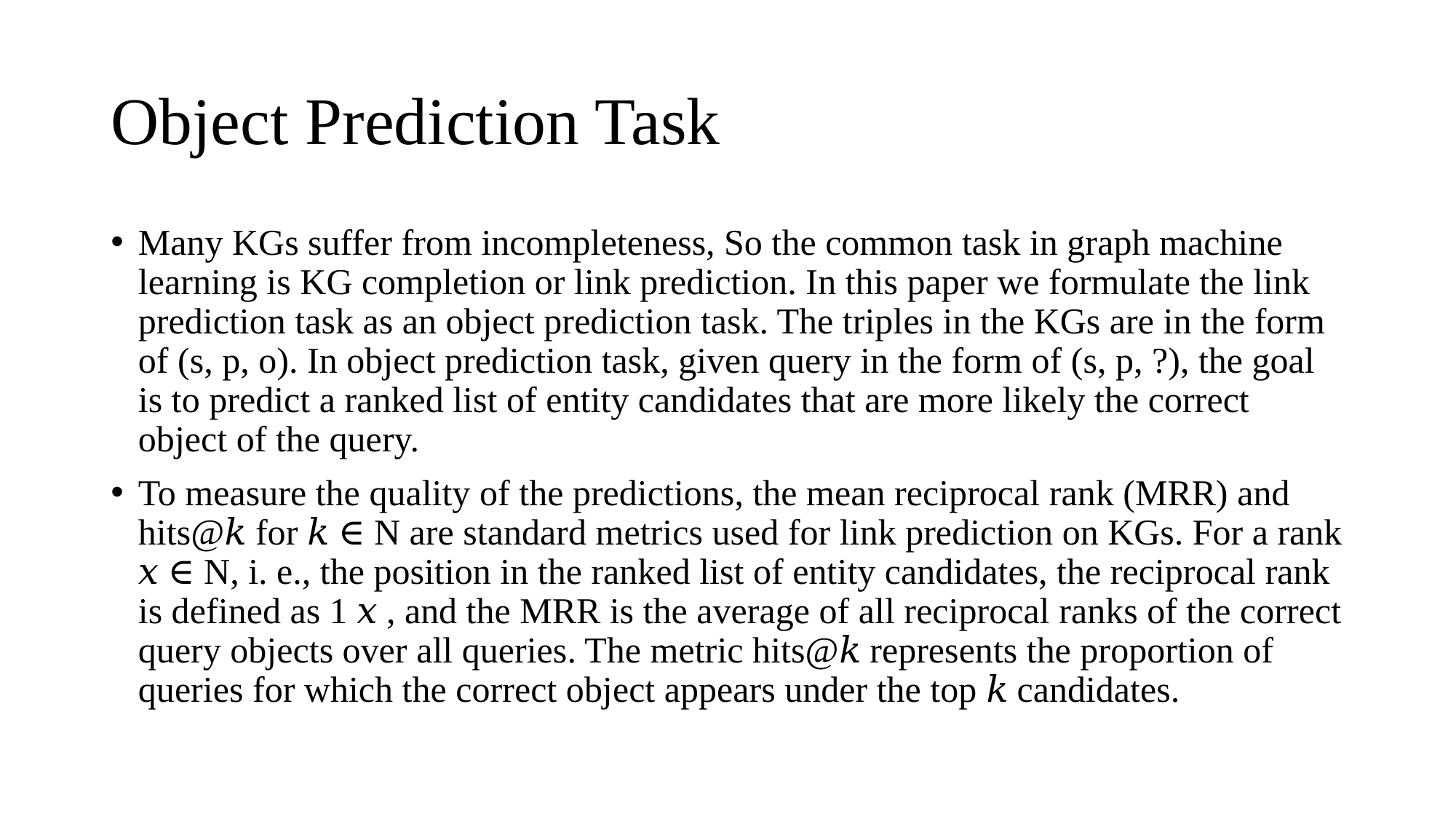

# Object Prediction Task
Many KGs suffer from incompleteness, So the common task in graph machine learning is KG completion or link prediction. In this paper we formulate the link prediction task as an object prediction task. The triples in the KGs are in the form of (s, p, o). In object prediction task, given query in the form of (s, p, ?), the goal is to predict a ranked list of entity candidates that are more likely the correct object of the query.
To measure the quality of the predictions, the mean reciprocal rank (MRR) and hits@𝑘 for 𝑘 ∈ N are standard metrics used for link prediction on KGs. For a rank 𝑥 ∈ N, i. e., the position in the ranked list of entity candidates, the reciprocal rank is defined as 1 𝑥 , and the MRR is the average of all reciprocal ranks of the correct query objects over all queries. The metric hits@𝑘 represents the proportion of queries for which the correct object appears under the top 𝑘 candidates.